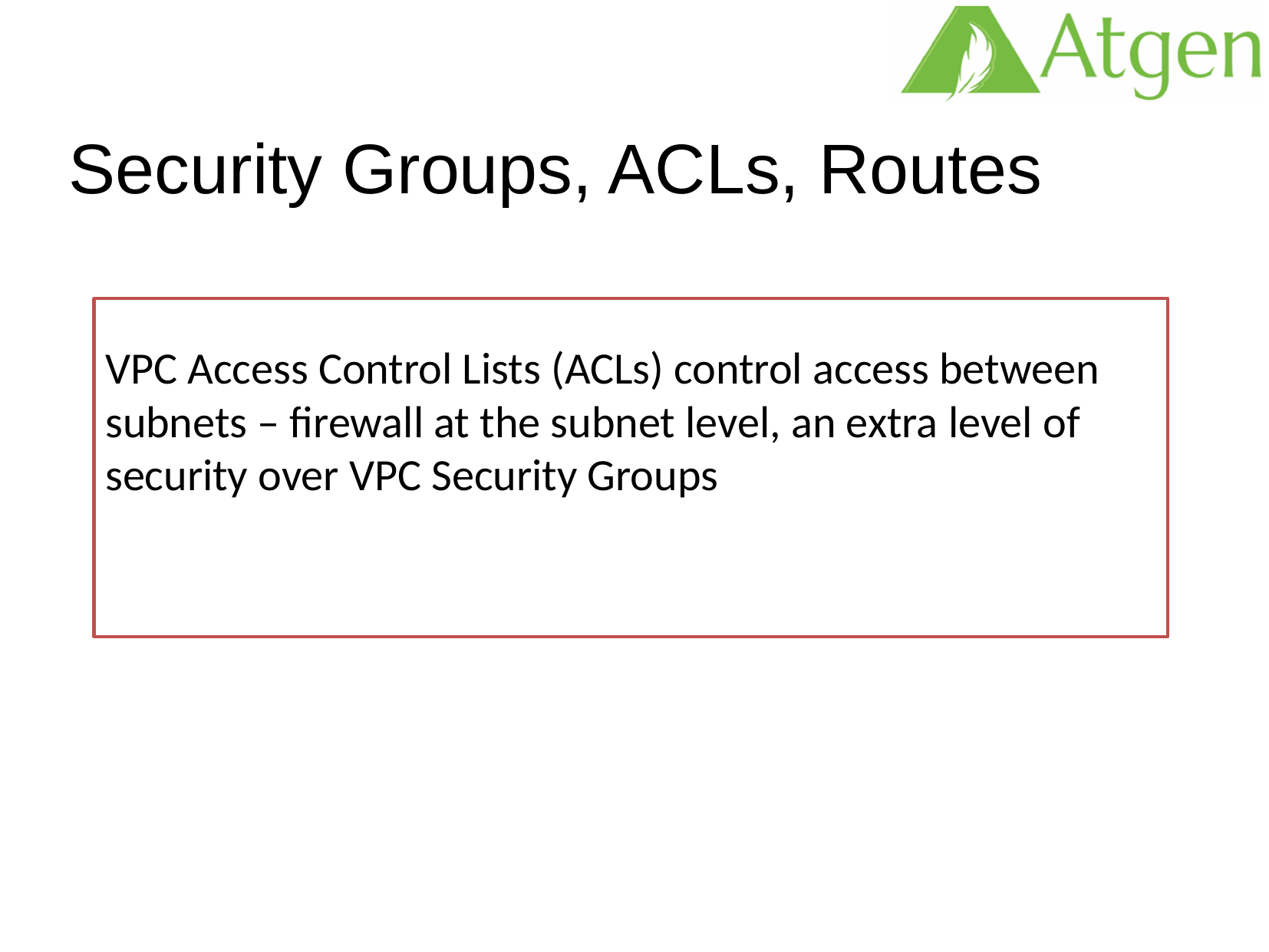

Security Groups, ACLs, Routes

VPC Access Control Lists (ACLs) control access between subnets – firewall at the subnet level, an extra level of security over VPC Security Groups